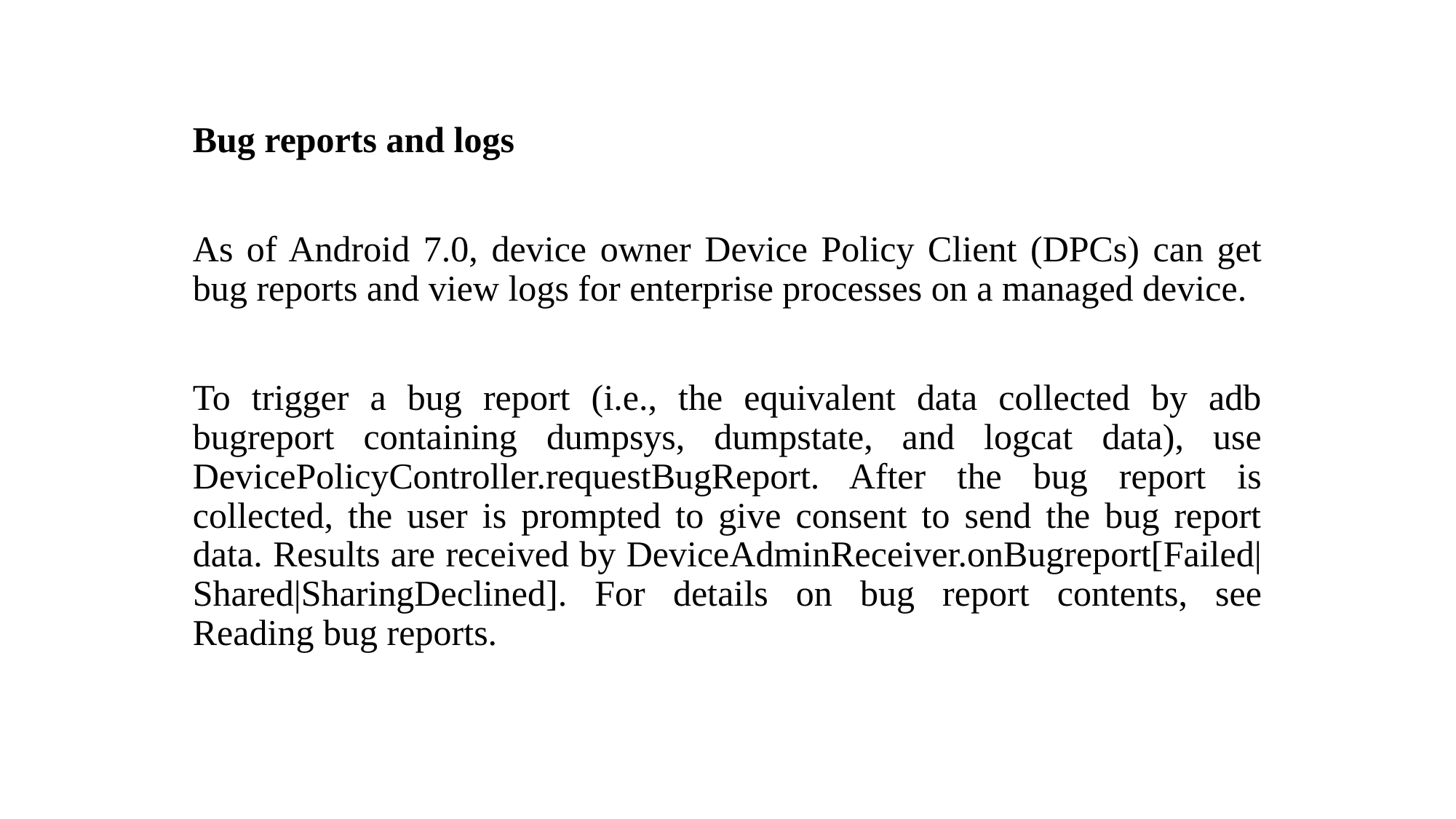

Bug reports and logs

As of Android 7.0, device owner Device Policy Client (DPCs) can get bug reports and view logs for enterprise processes on a managed device.

To trigger a bug report (i.e., the equivalent data collected by adb bugreport containing dumpsys, dumpstate, and logcat data), use DevicePolicyController.requestBugReport. After the bug report is collected, the user is prompted to give consent to send the bug report data. Results are received by DeviceAdminReceiver.onBugreport[Failed|Shared|SharingDeclined]. For details on bug report contents, see Reading bug reports.